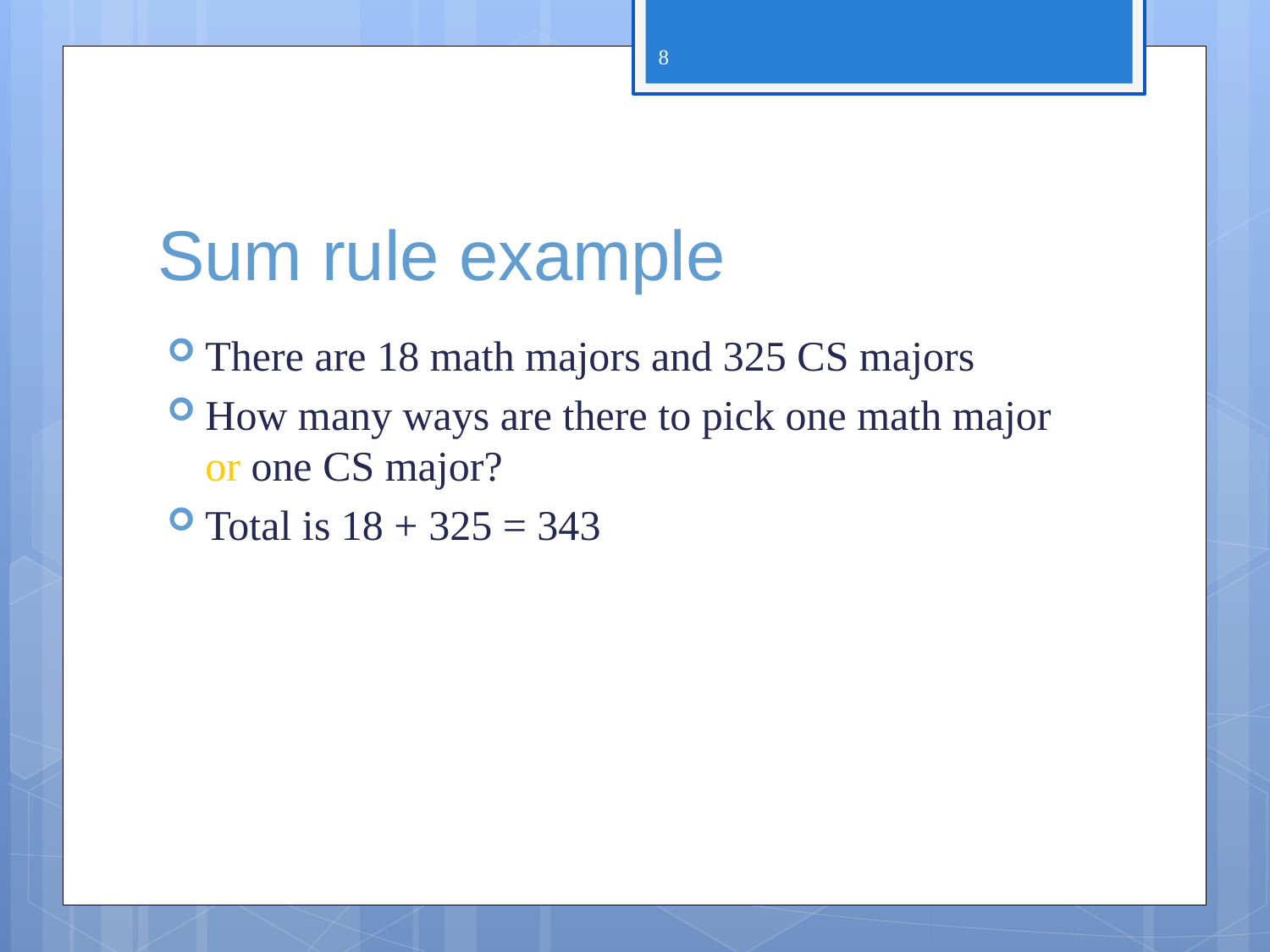

8
# Sum rule example
There are 18 math majors and 325 CS majors
How many ways are there to pick one math major or one CS major?
Total is 18 + 325 = 343